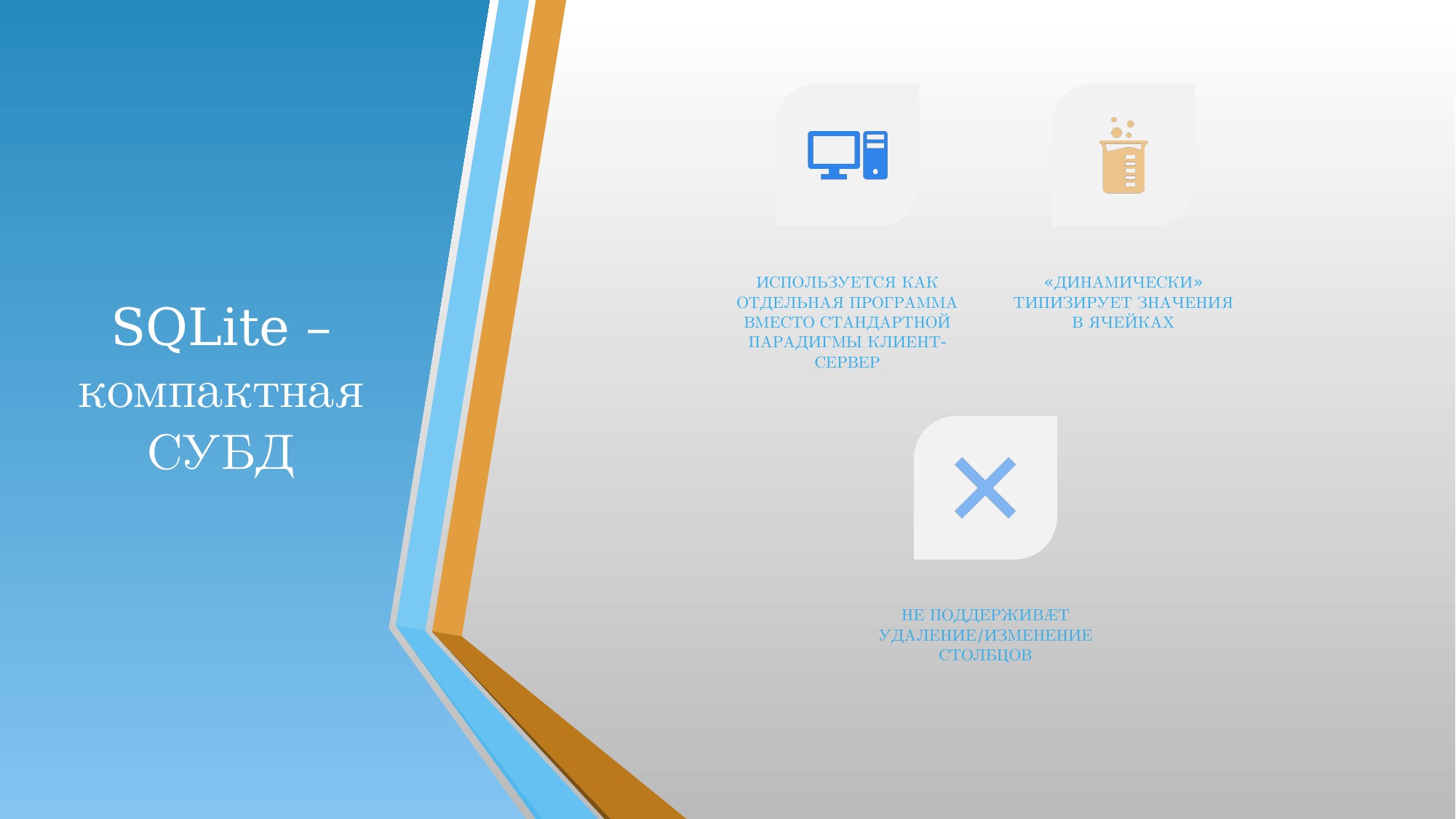

# SQLite – компактная СУБД
Используется как отдельная программа вместо стандартной парадигмы клиент-сервер
«Динамически» типизирует значения в ячейках
Не поддерживает удаление/изменение столбцов